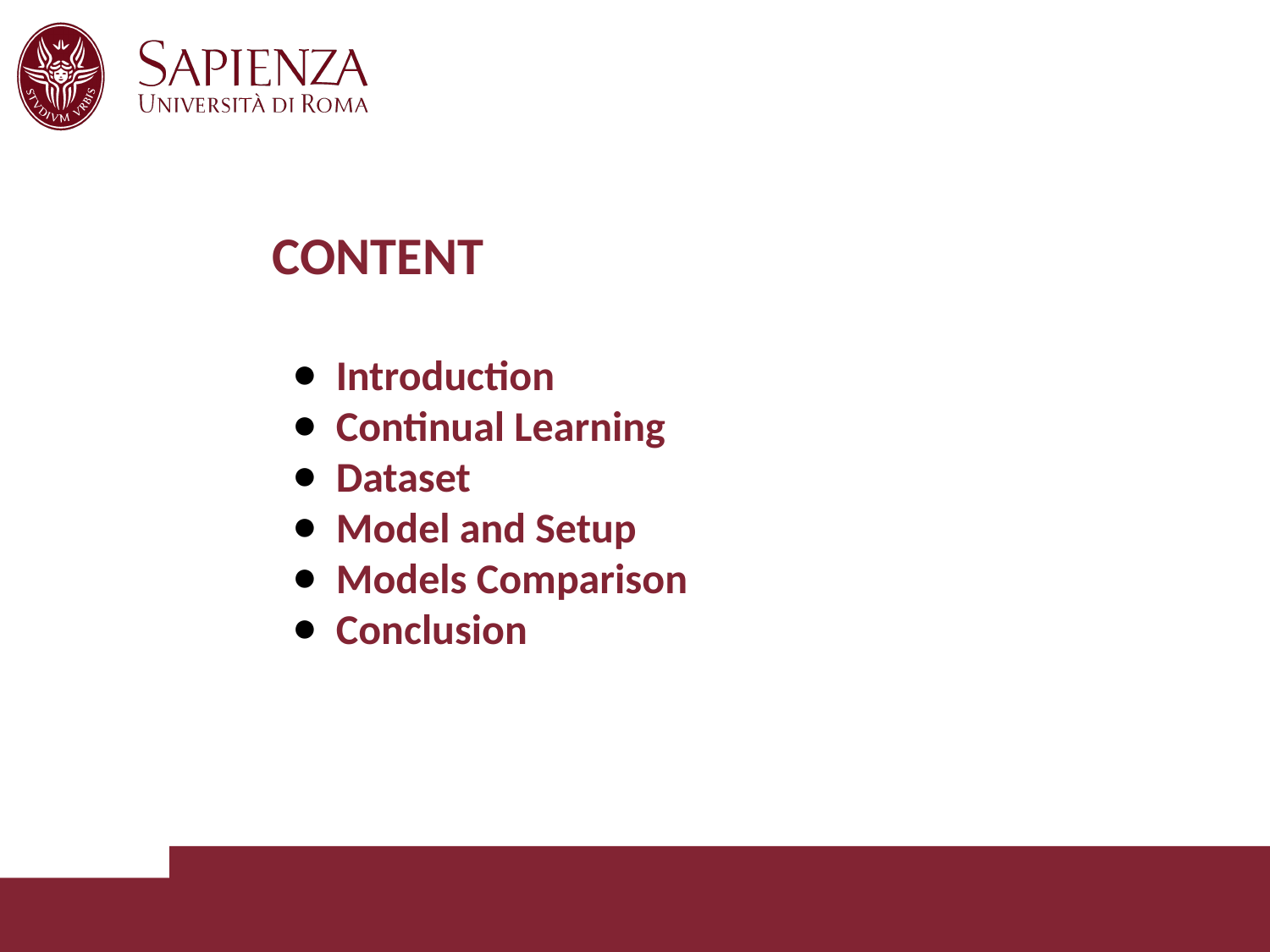

# CONTENT

Introduction
Continual Learning
Dataset
Model and Setup
Models Comparison
Conclusion